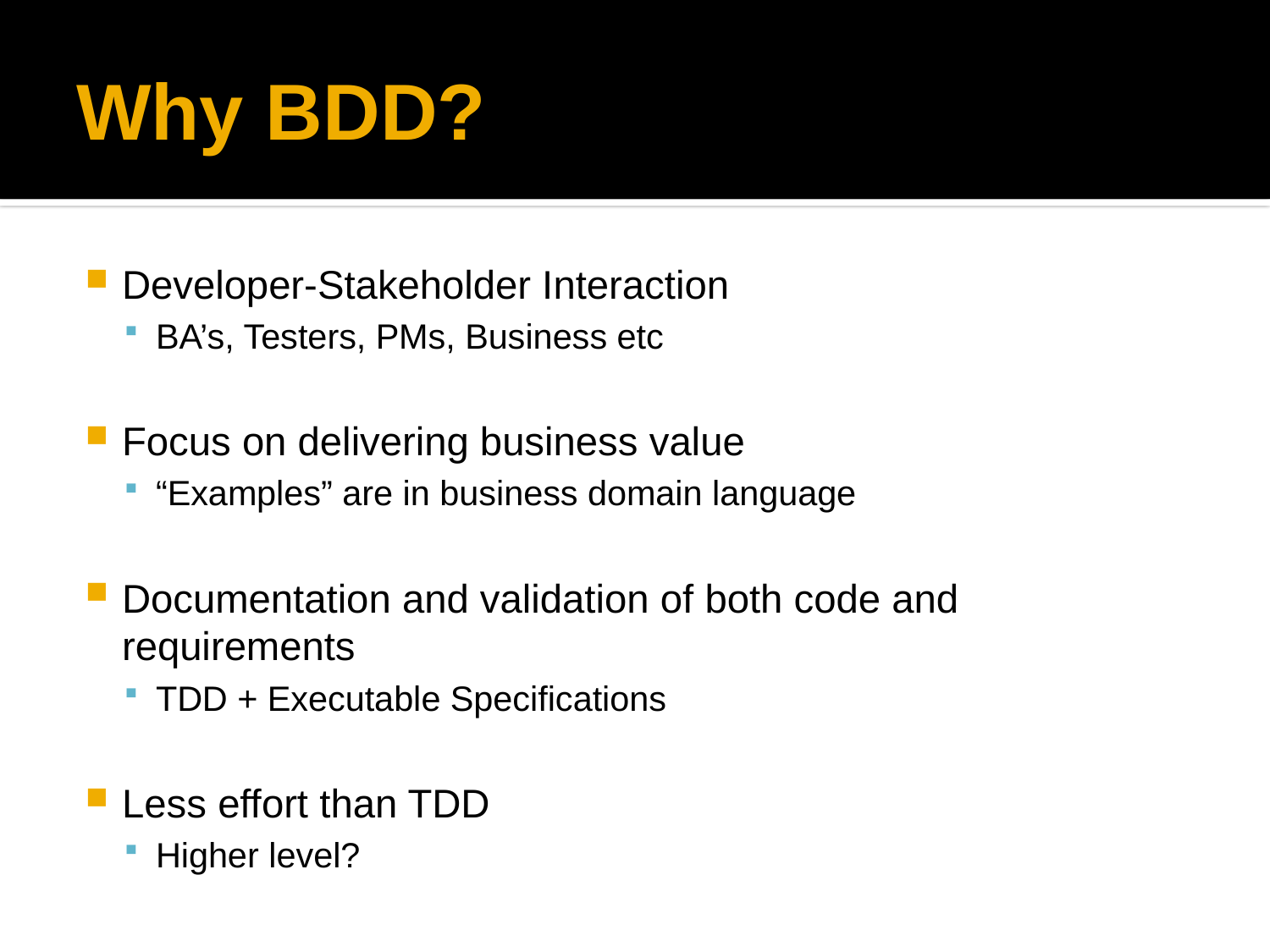

# Why BDD?
Developer-Stakeholder Interaction
BA’s, Testers, PMs, Business etc

Focus on delivering business value
“Examples” are in business domain language

Documentation and validation of both code and requirements
TDD + Executable Specifications

Less effort than TDD
Higher level?